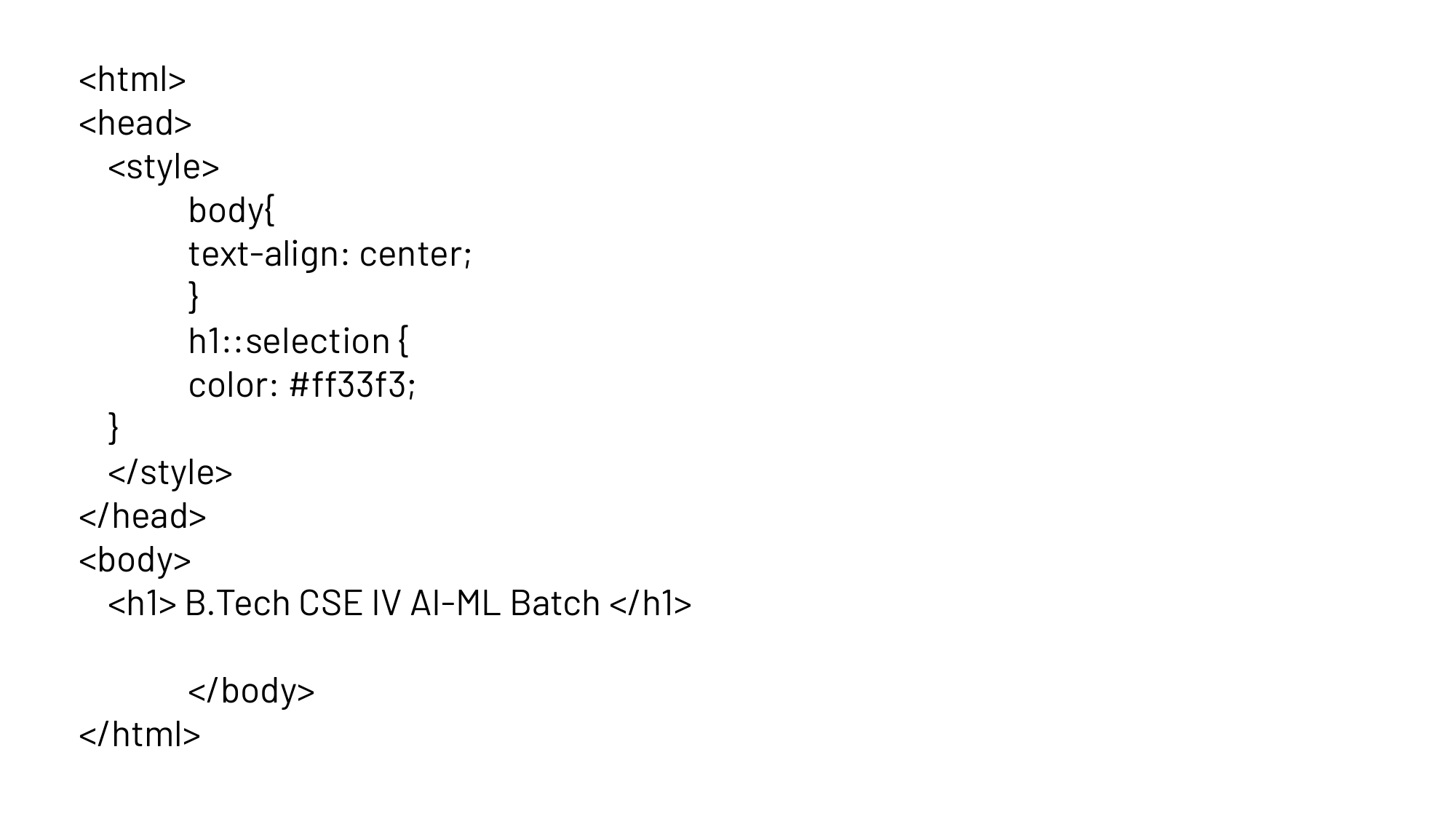

<html>
<head>
    <style>
	body{
	text-align: center;
	}
	h1::selection {
	color: #ff33f3;
    }
    </style>
</head>
<body>
    <h1> B.Tech CSE IV AI-ML Batch </h1>

	</body>
</html>